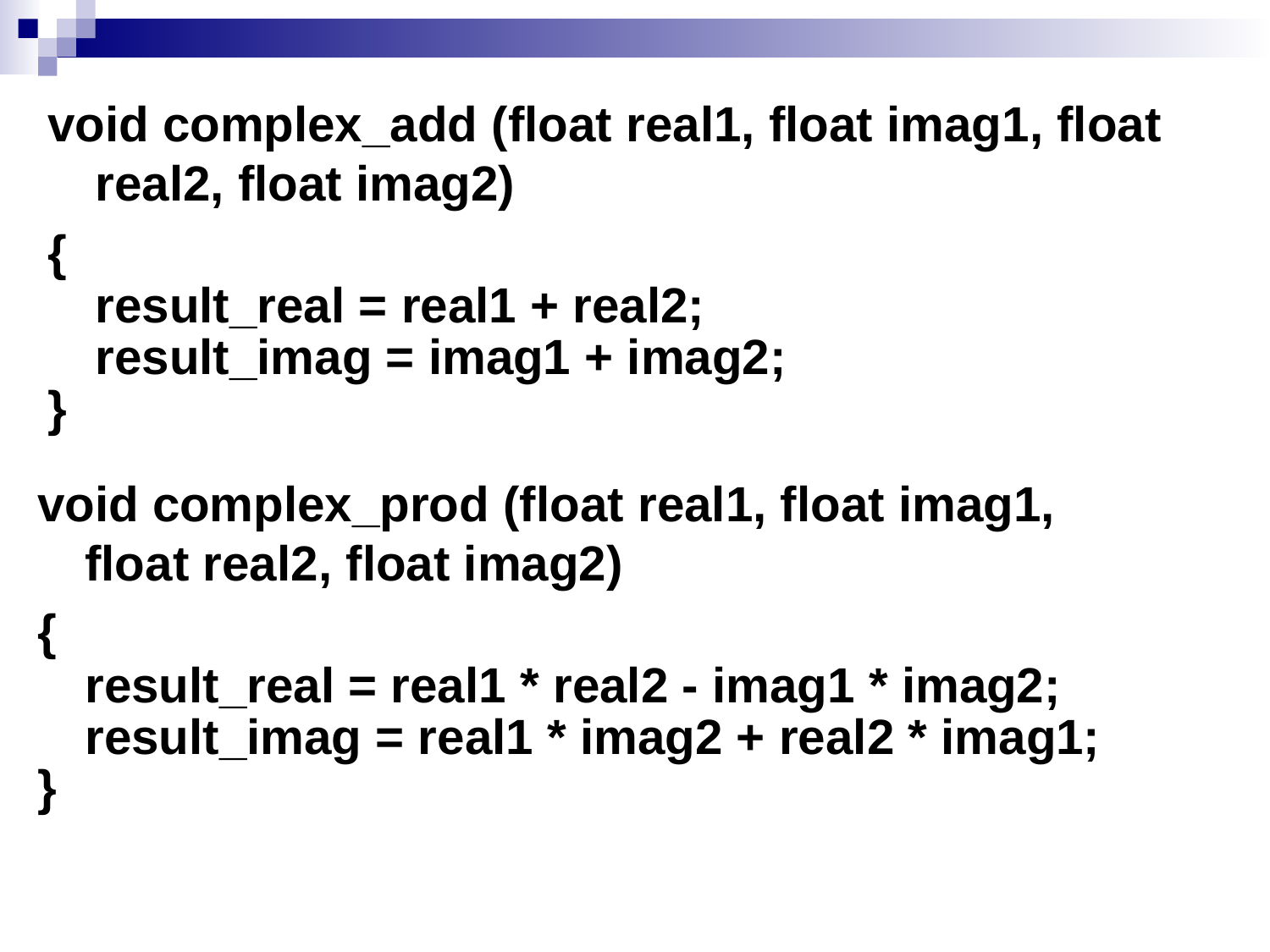

void complex_add (float real1, float imag1, float real2, float imag2)
{
	result_real = real1 + real2;
	result_imag = imag1 + imag2;
}
void complex_prod (float real1, float imag1, float real2, float imag2)
{
	result_real = real1 * real2 - imag1 * imag2;
	result_imag = real1 * imag2 + real2 * imag1;
}